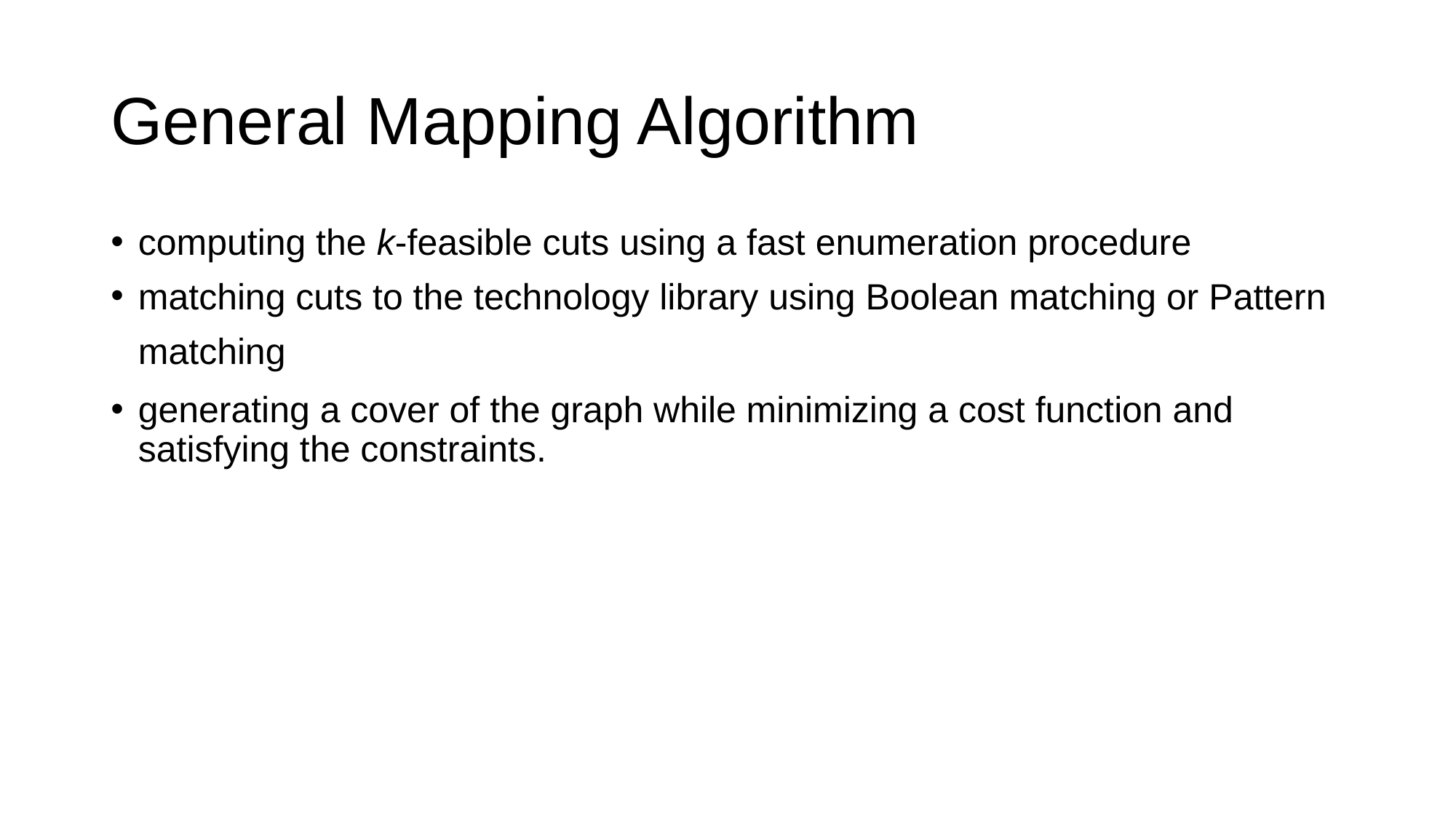

# General Mapping Algorithm
computing the k-feasible cuts using a fast enumeration procedure
matching cuts to the technology library using Boolean matching or Pattern matching
generating a cover of the graph while minimizing a cost function and satisfying the constraints.